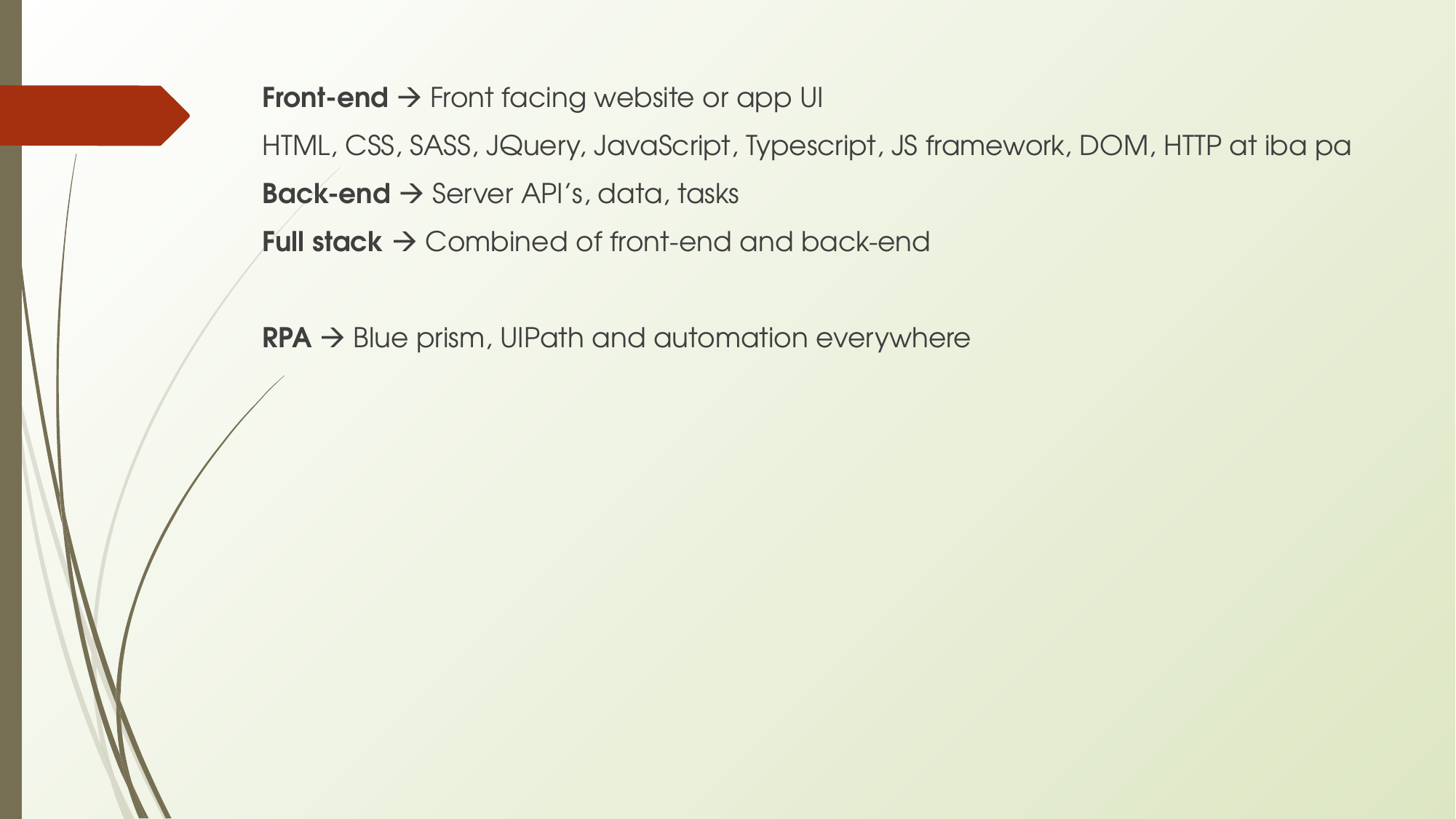

Front-end 🡪 Front facing website or app UI
HTML, CSS, SASS, JQuery, JavaScript, Typescript, JS framework, DOM, HTTP at iba pa
Back-end 🡪 Server API’s, data, tasks
Full stack 🡪 Combined of front-end and back-end

RPA 🡪 Blue prism, UIPath and automation everywhere